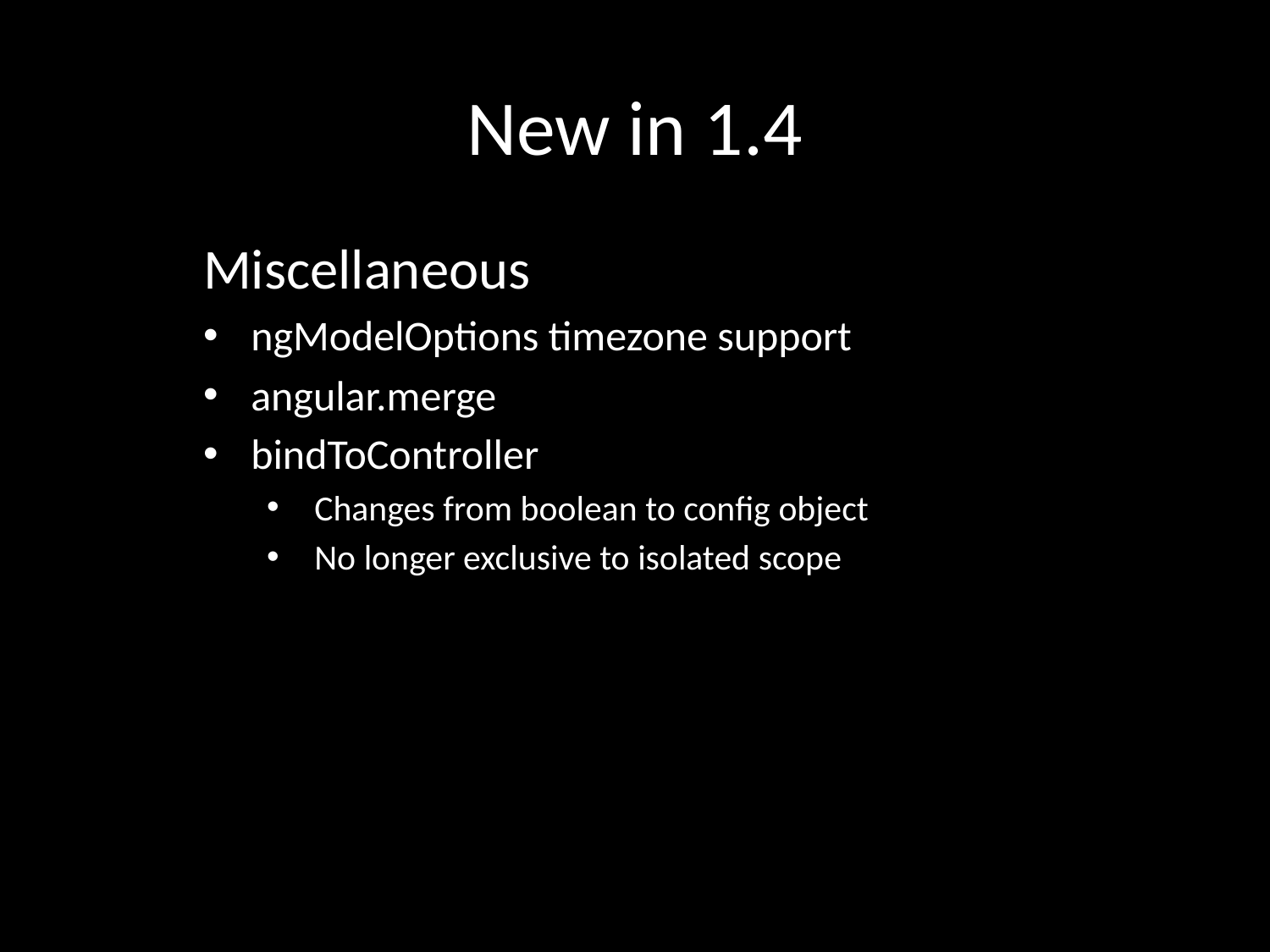

# New in 1.4
Miscellaneous
ngModelOptions timezone support
angular.merge
bindToController
Changes from boolean to config object
No longer exclusive to isolated scope